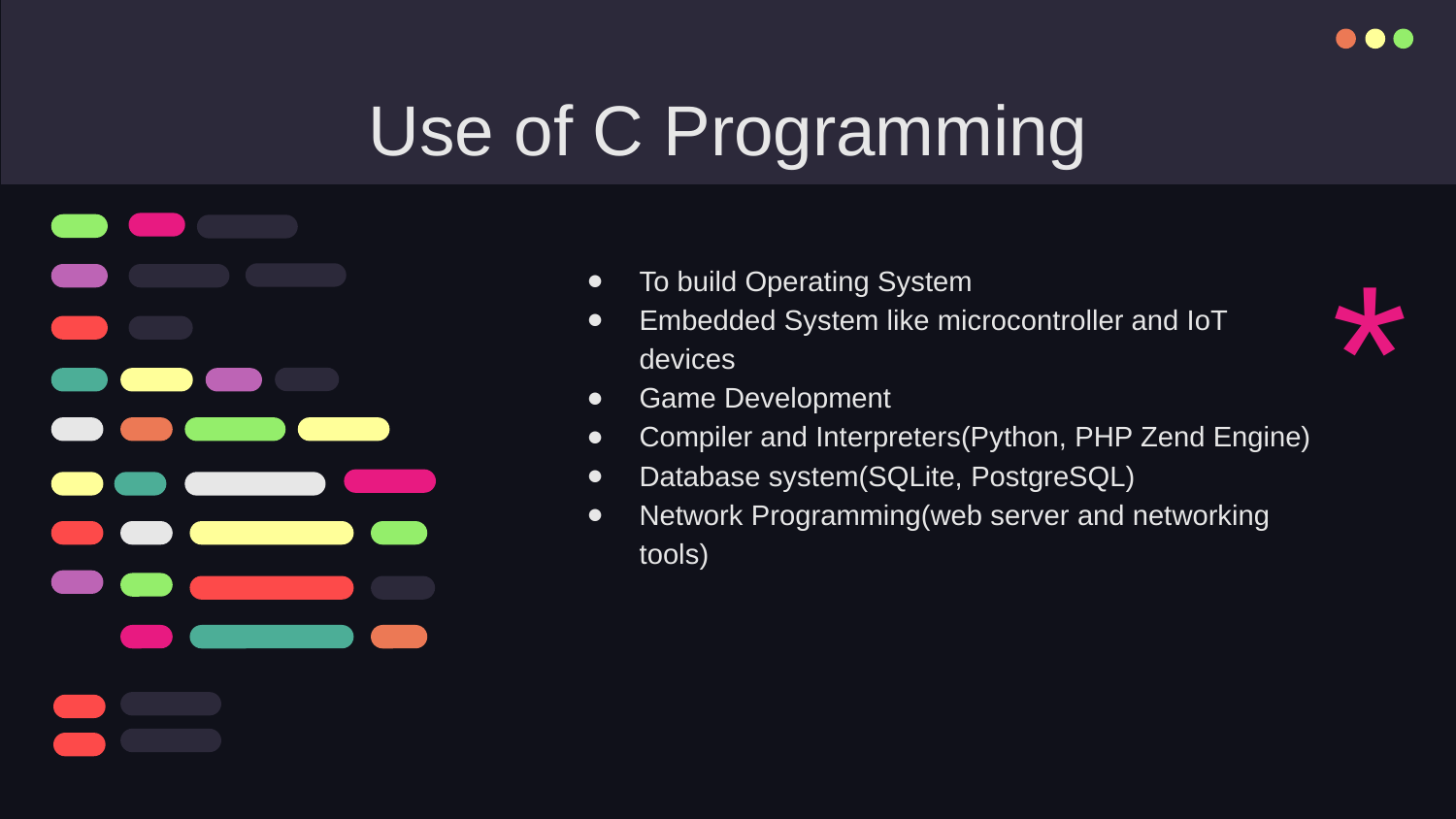

# Use of C Programming

*
To build Operating System
Embedded System like microcontroller and IoT devices
Game Development
Compiler and Interpreters(Python, PHP Zend Engine)
Database system(SQLite, PostgreSQL)
Network Programming(web server and networking tools)